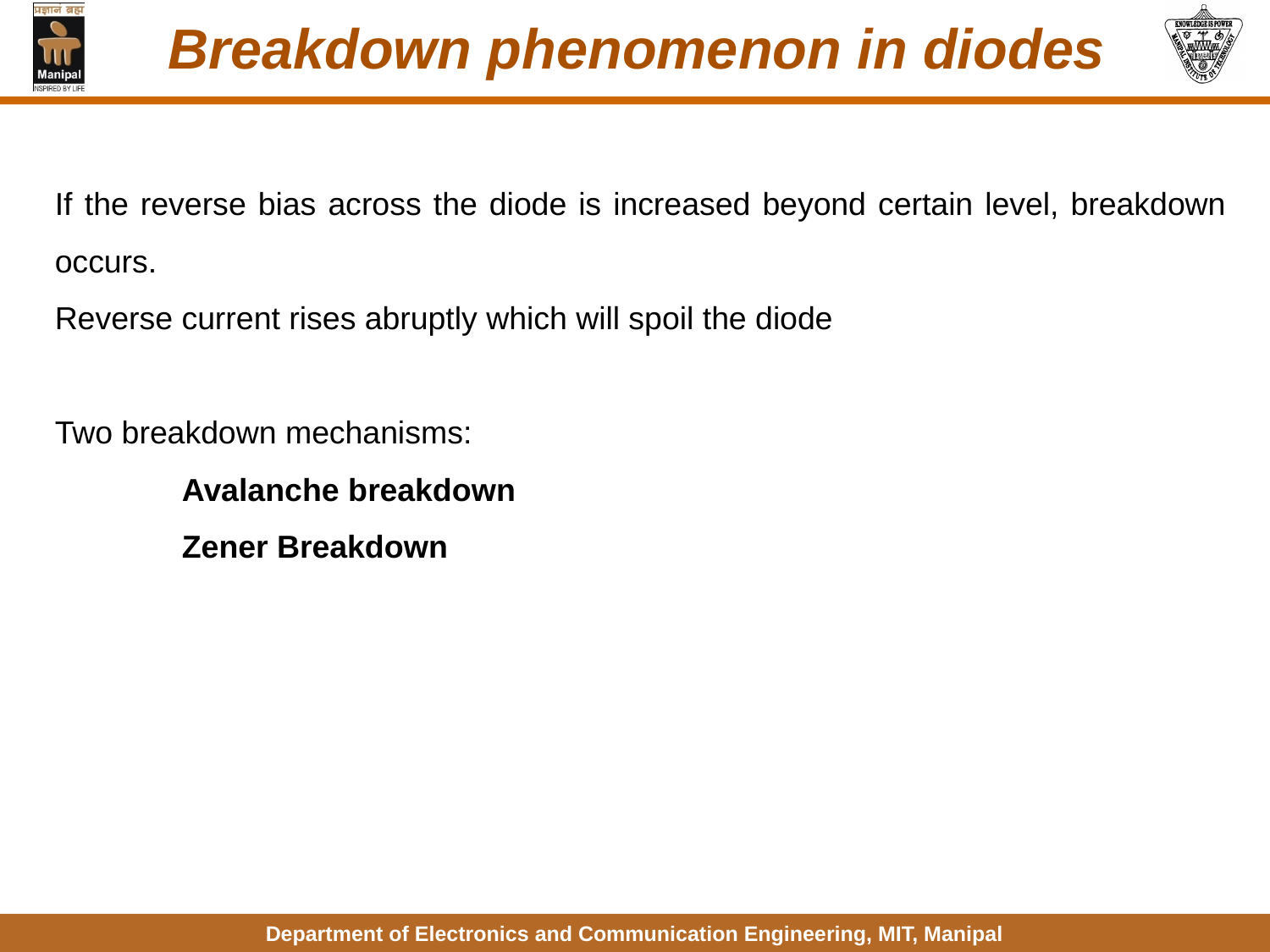

# Breakdown phenomenon in diodes
If the reverse bias across the diode is increased beyond certain level, breakdown occurs.
Reverse current rises abruptly which will spoil the diode

Two breakdown mechanisms:
	Avalanche breakdown
	Zener Breakdown